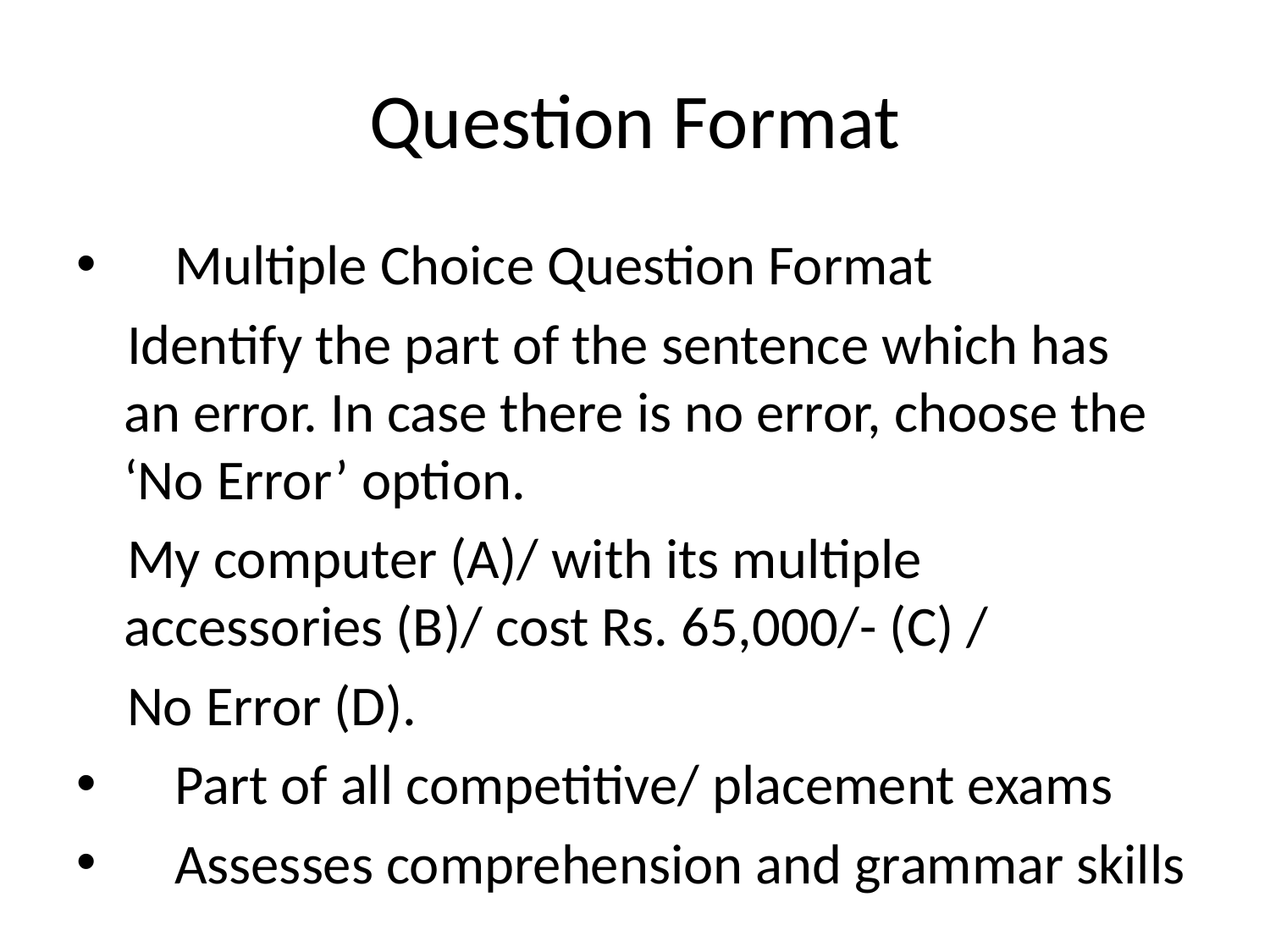

# Question Format
    Multiple Choice Question Format
    Identify the part of the sentence which has    an error. In case there is no error, choose the ‘No Error’ option.
    My computer (A)/ with its multiple accessories (B)/ cost Rs. 65,000/- (C) /
    No Error (D).
    Part of all competitive/ placement exams
    Assesses comprehension and grammar skills